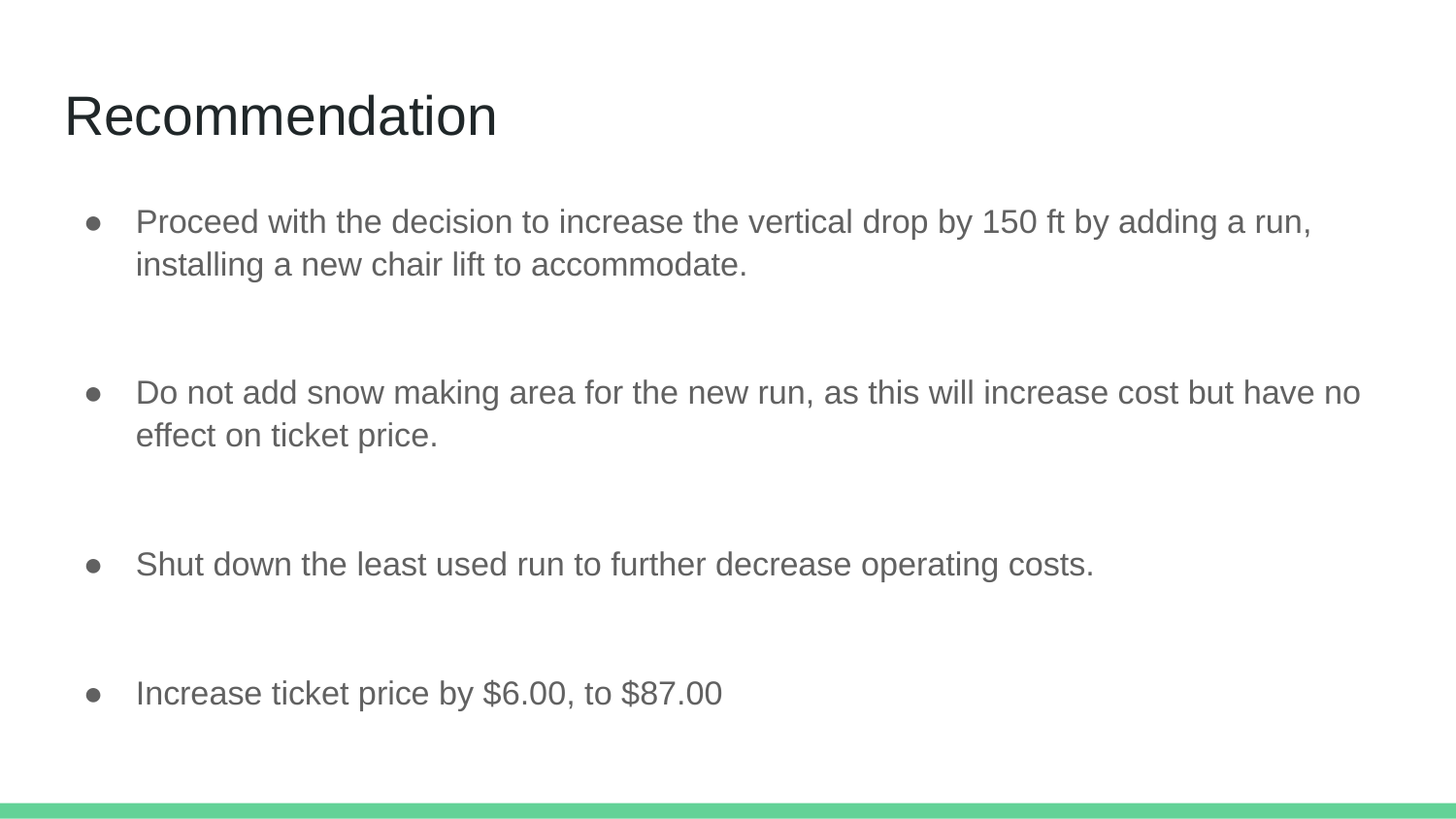

# Recommendation
Proceed with the decision to increase the vertical drop by 150 ft by adding a run, installing a new chair lift to accommodate.

Do not add snow making area for the new run, as this will increase cost but have no effect on ticket price.

Shut down the least used run to further decrease operating costs.

Increase ticket price by $6.00, to $87.00